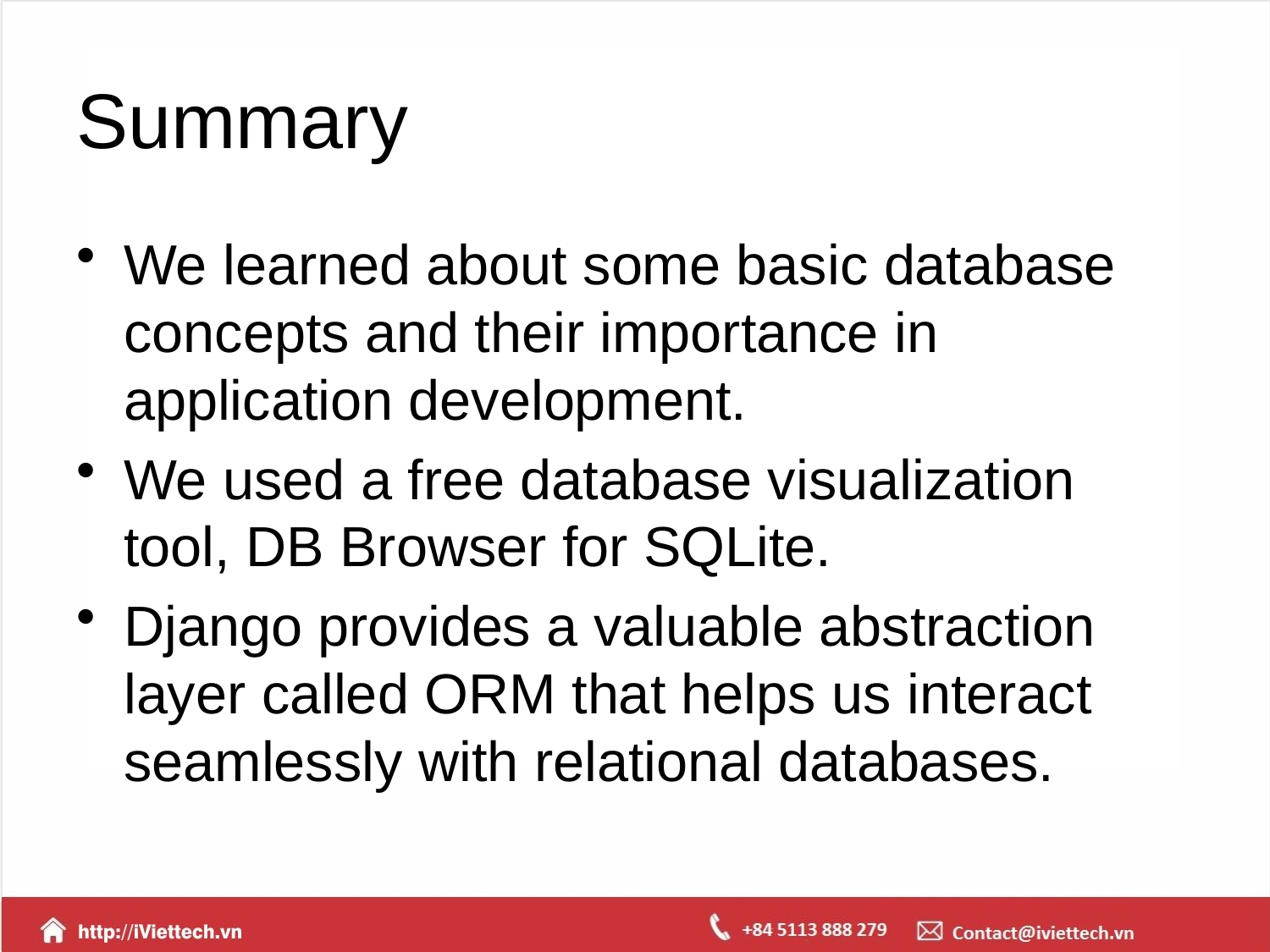

# Summary
We learned about some basic database concepts and their importance in application development.
We used a free database visualization tool, DB Browser for SQLite.
Django provides a valuable abstraction layer called ORM that helps us interact seamlessly with relational databases.